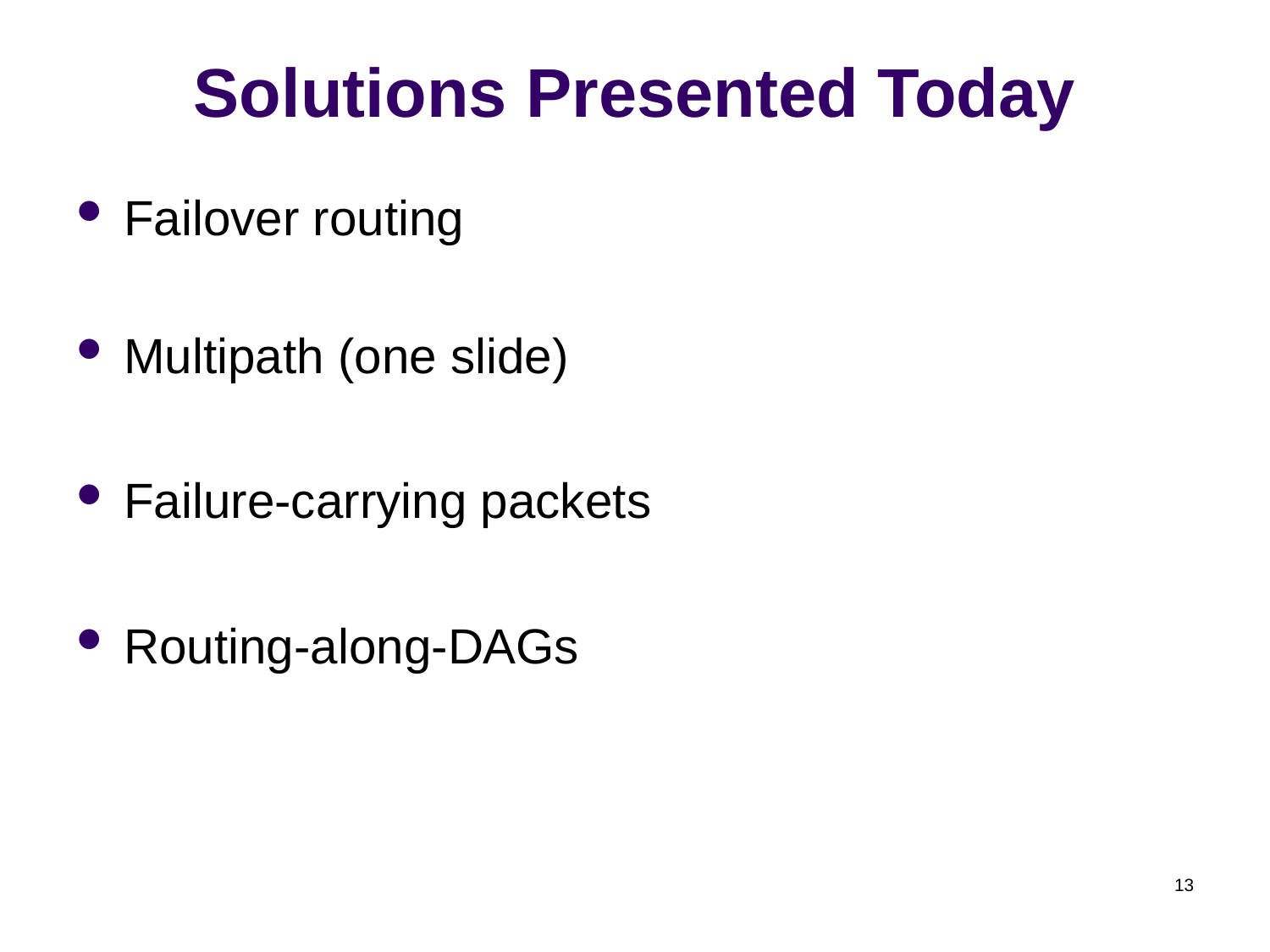

# Solutions Presented Today
Failover routing

Multipath (one slide)

Failure-carrying packets

Routing-along-DAGs
13